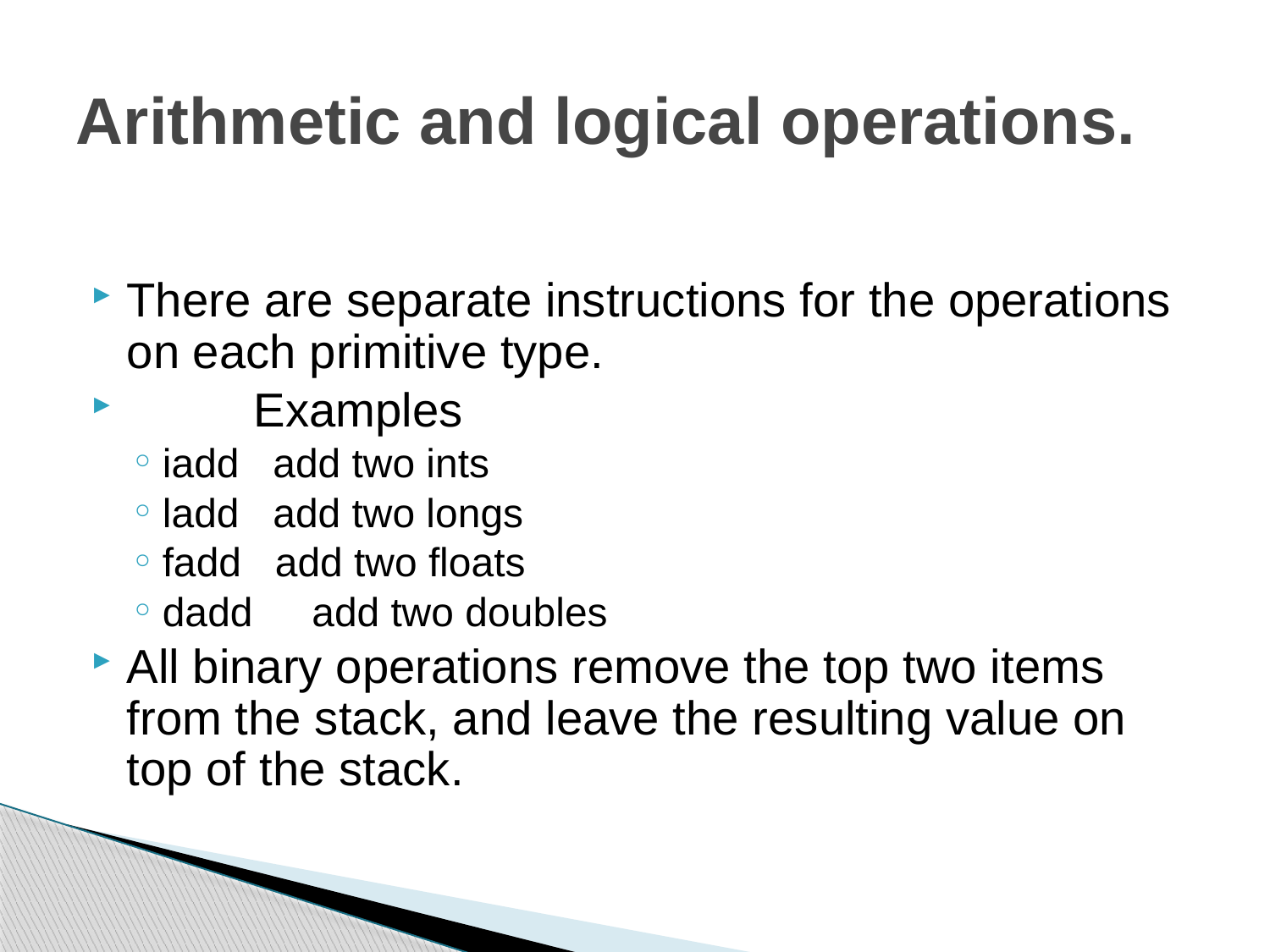

# Arithmetic and logical operations.

There are separate instructions for the operations on each primitive type.
	Examples
iadd   add two ints
ladd   add two longs
fadd   add two floats
dadd	  add two doubles
All binary operations remove the top two items from the stack, and leave the resulting value on top of the stack.